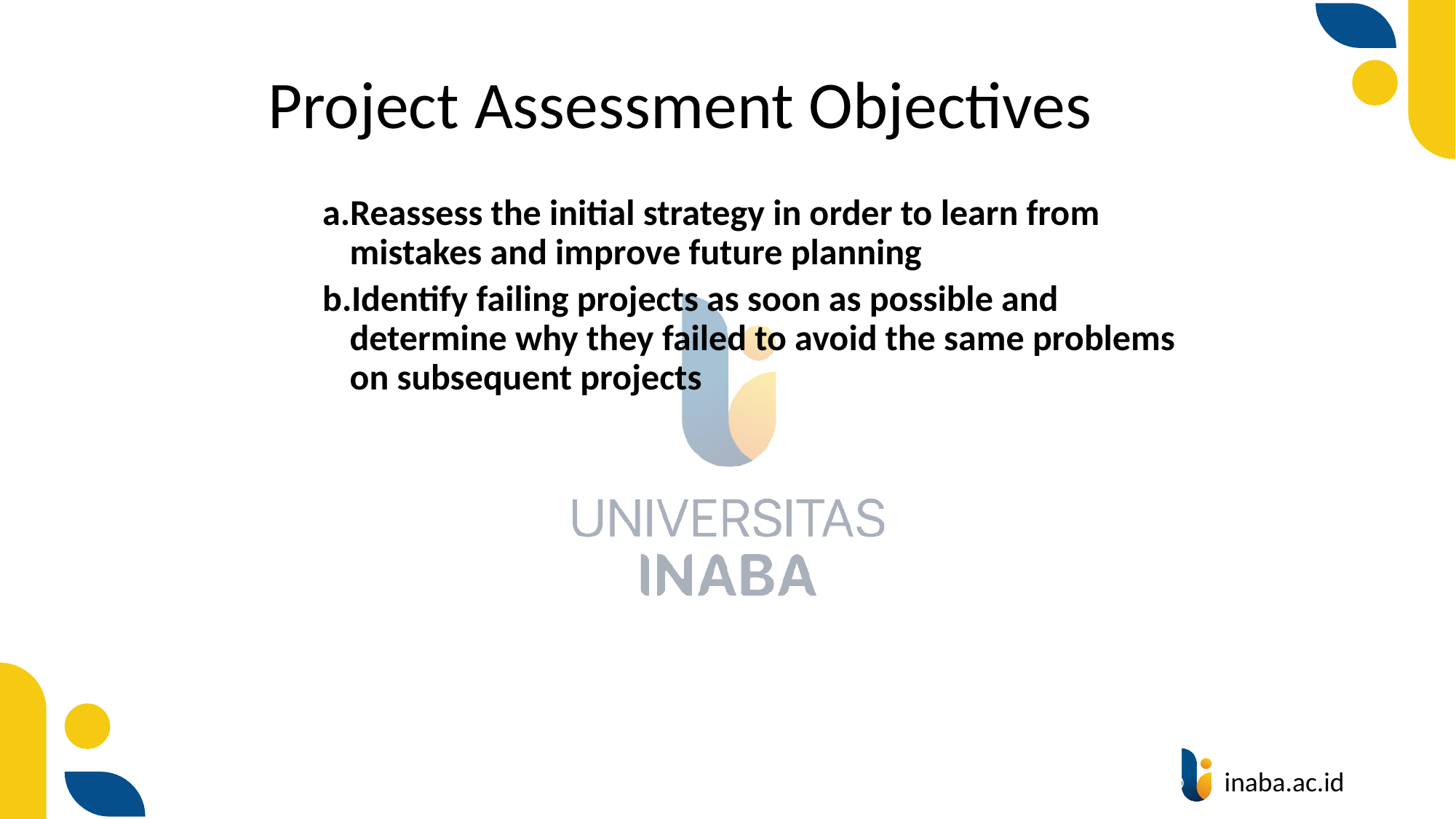

# Project Assessment Objectives
Reassess the initial strategy in order to learn from mistakes and improve future planning
Identify failing projects as soon as possible and determine why they failed to avoid the same problems on subsequent projects

69
© Prentice Hall 2020